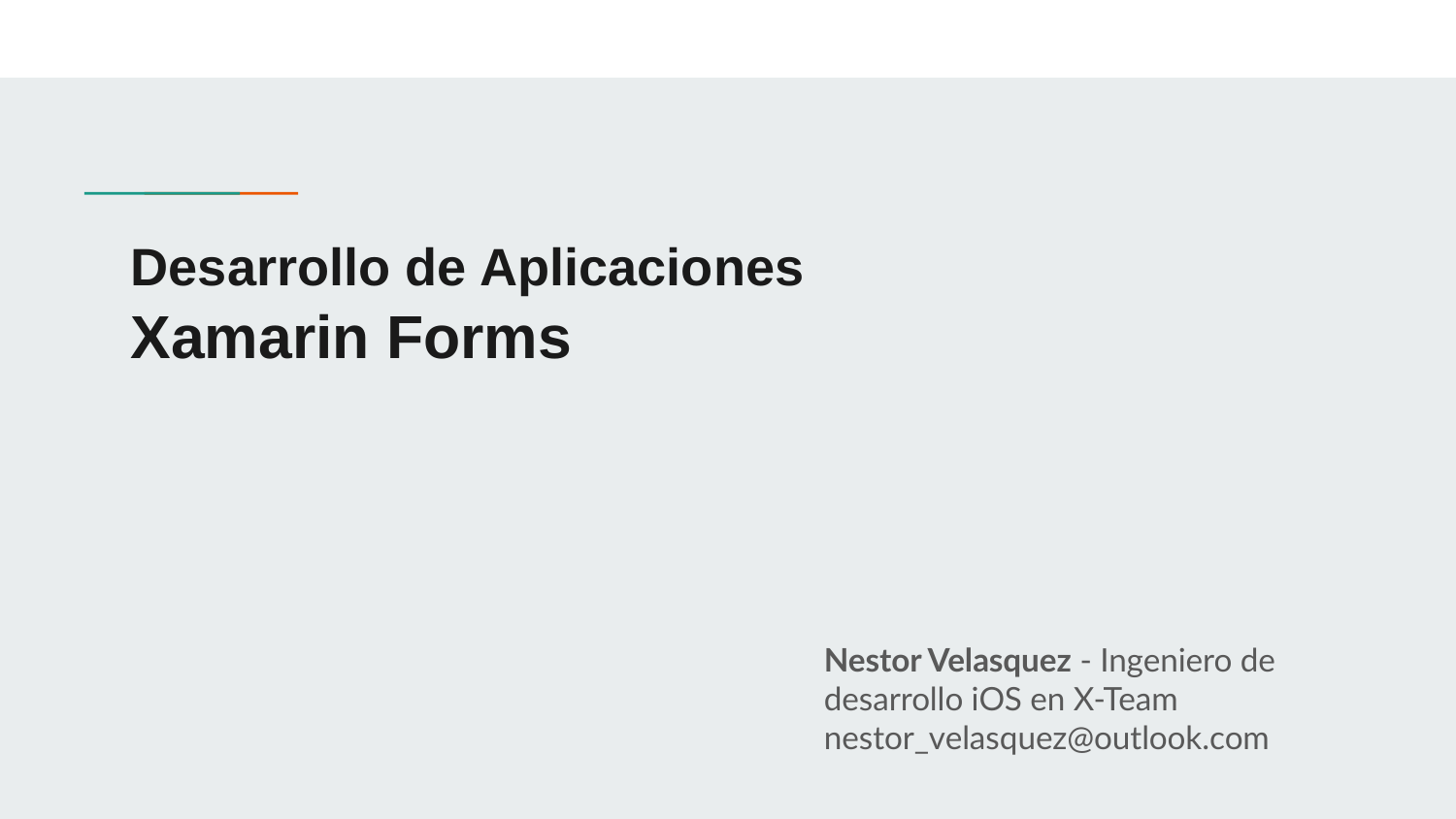

# Desarrollo de Aplicaciones
Xamarin Forms
Nestor Velasquez - Ingeniero de desarrollo iOS en X-Team
nestor_velasquez@outlook.com